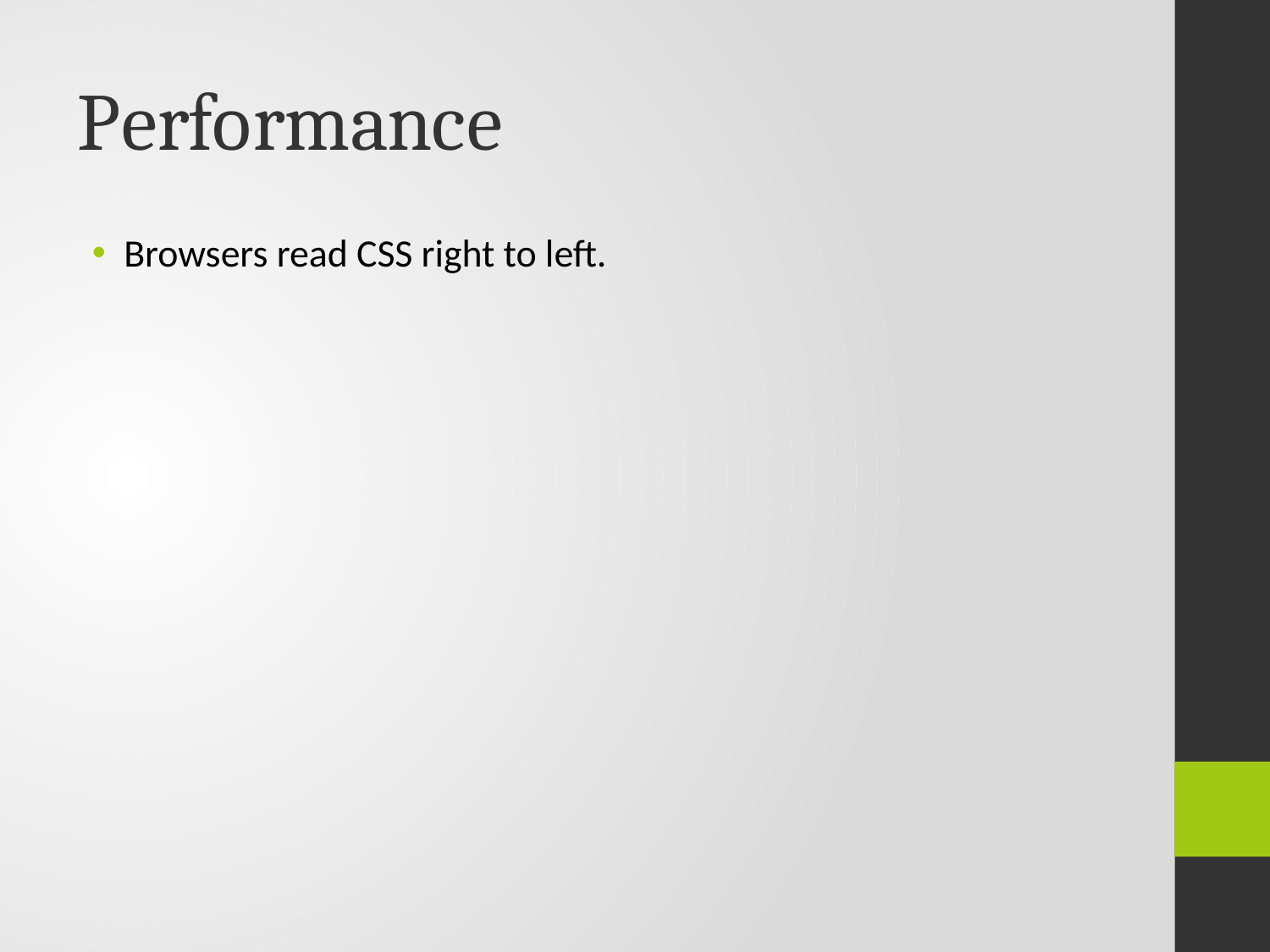

# Performance
Browsers read CSS right to left.